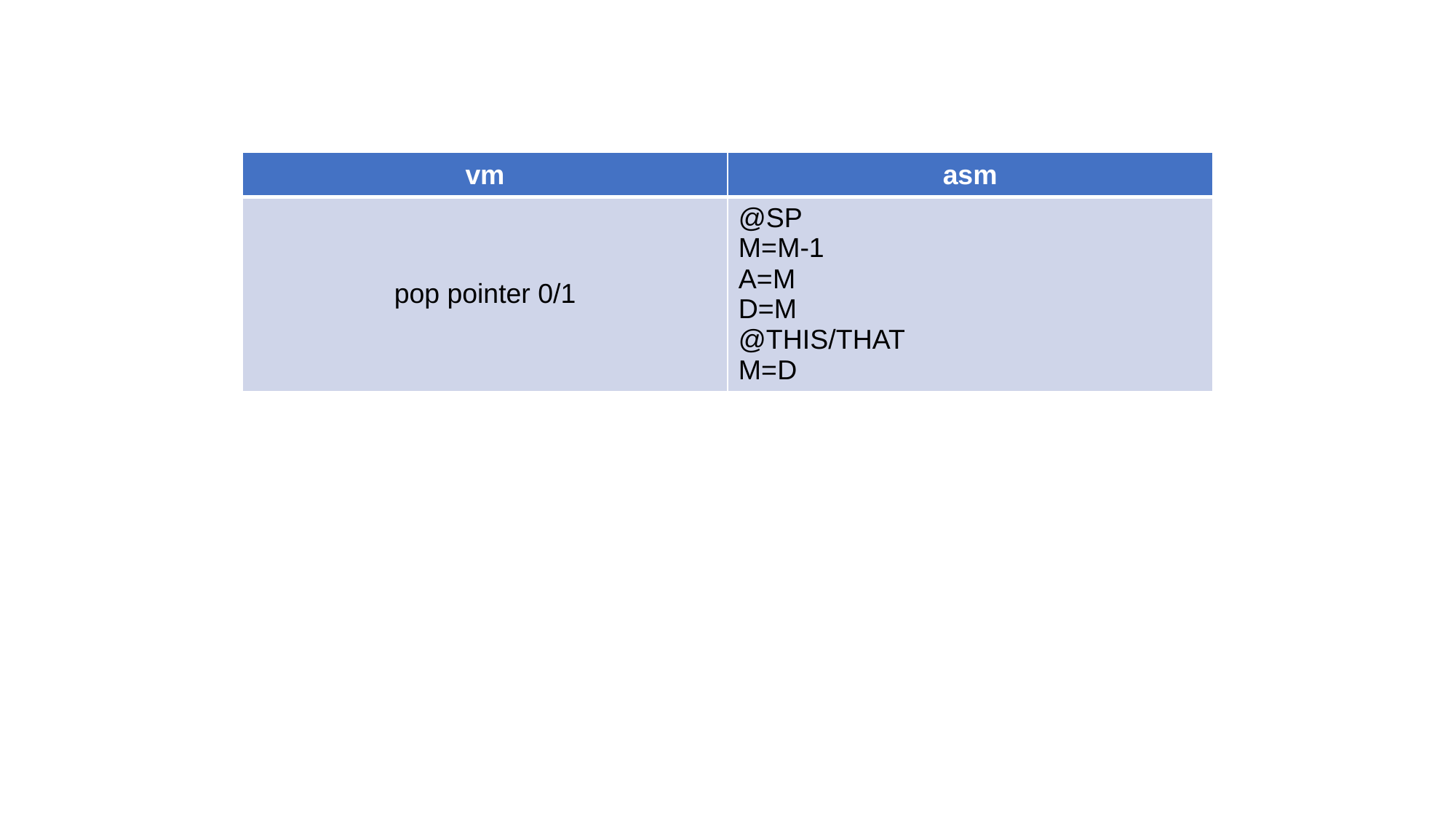

| vm | asm |
| --- | --- |
| pop pointer 0/1 | @SP M=M-1 A=M D=M @THIS/THAT M=D |